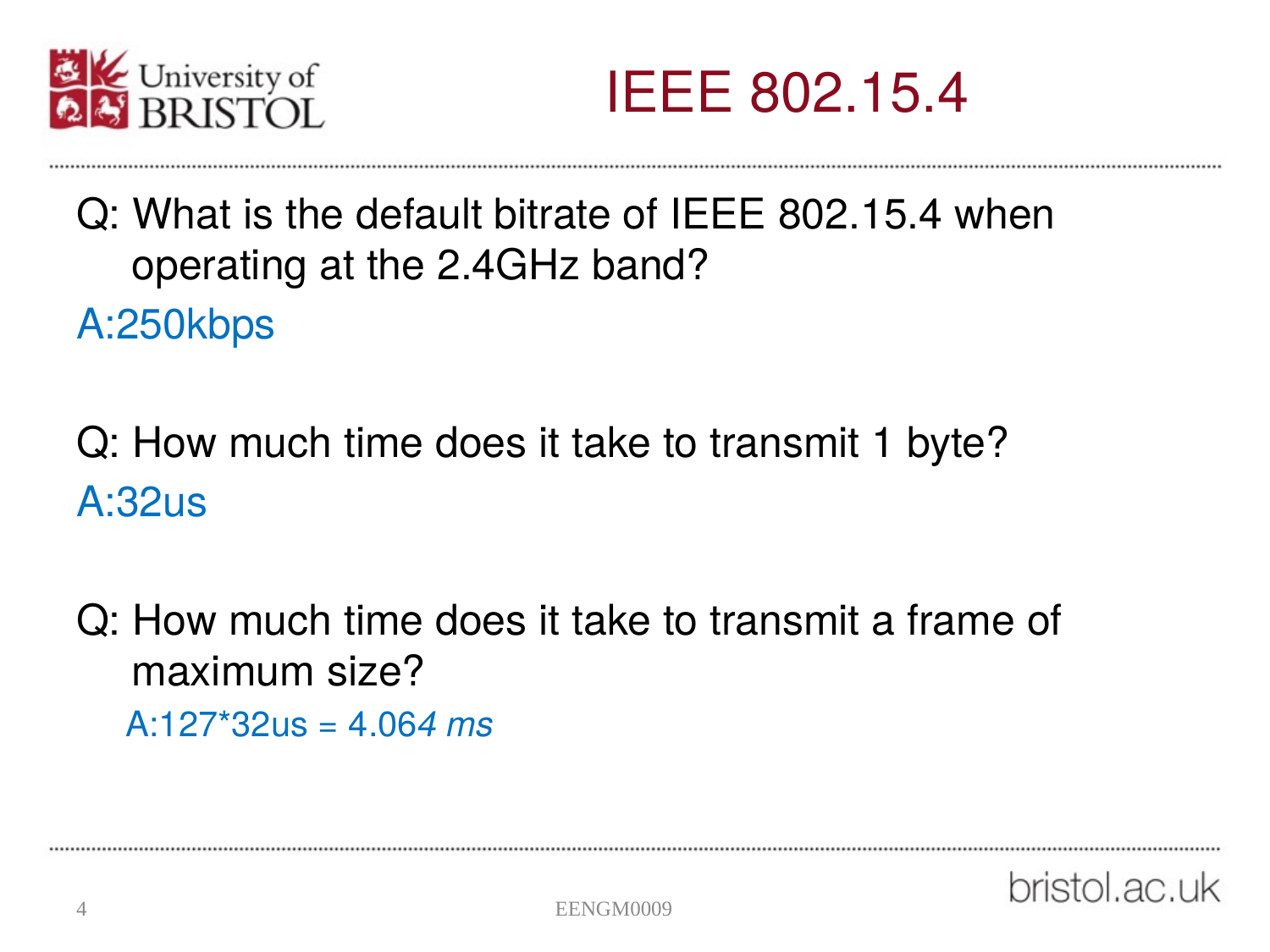

# IEEE 802.15.4
Q: What is the default bitrate of IEEE 802.15.4 when operating at the 2.4GHz band?
A:250kbps

Q: How much time does it take to transmit 1 byte?
A:32us

Q: How much time does it take to transmit a frame of maximum size?
A:127*32us = 4.064 ms

4
EENGM0009